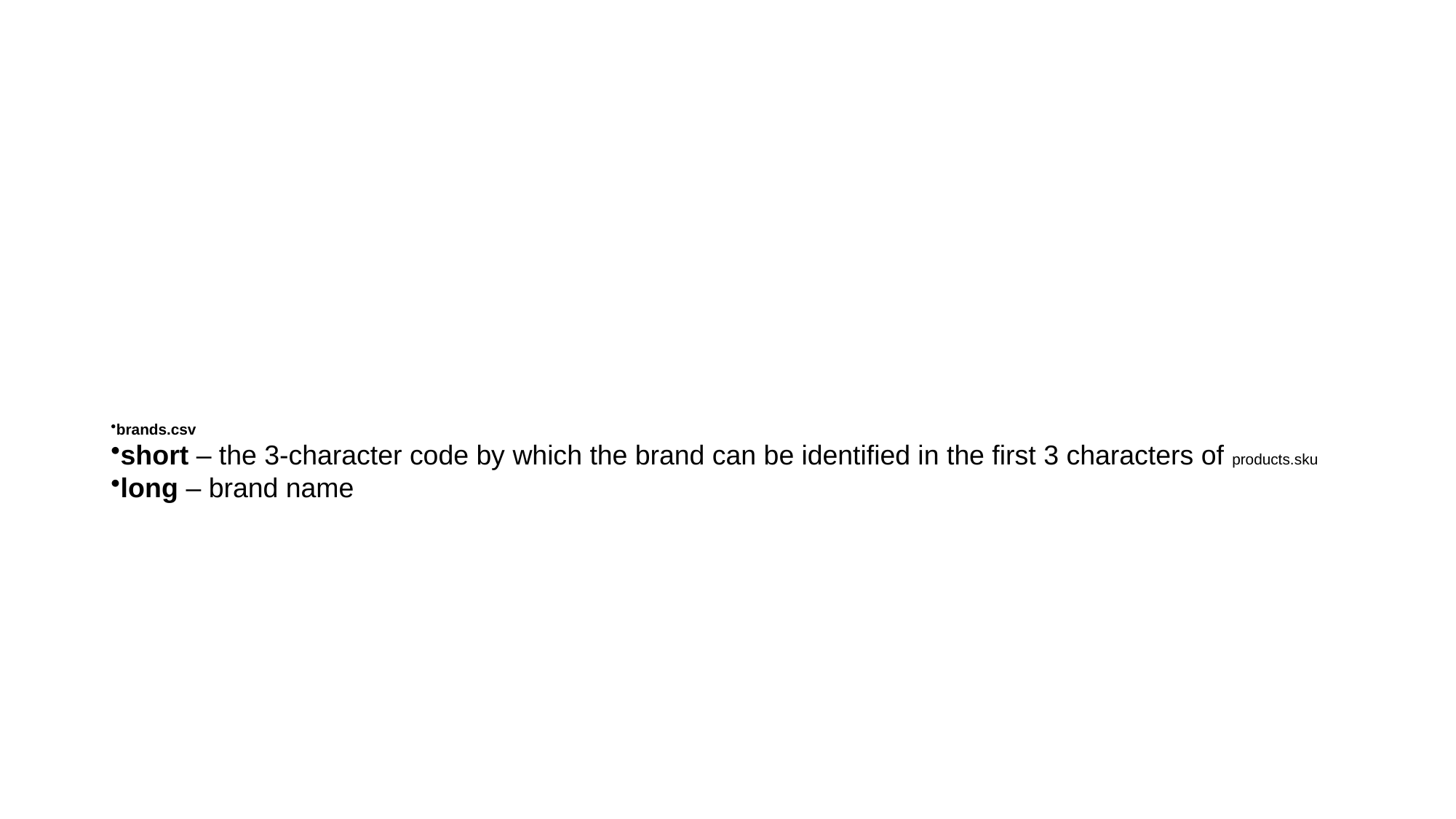

brands.csv
short – the 3-character code by which the brand can be identified in the first 3 characters of products.sku
long – brand name